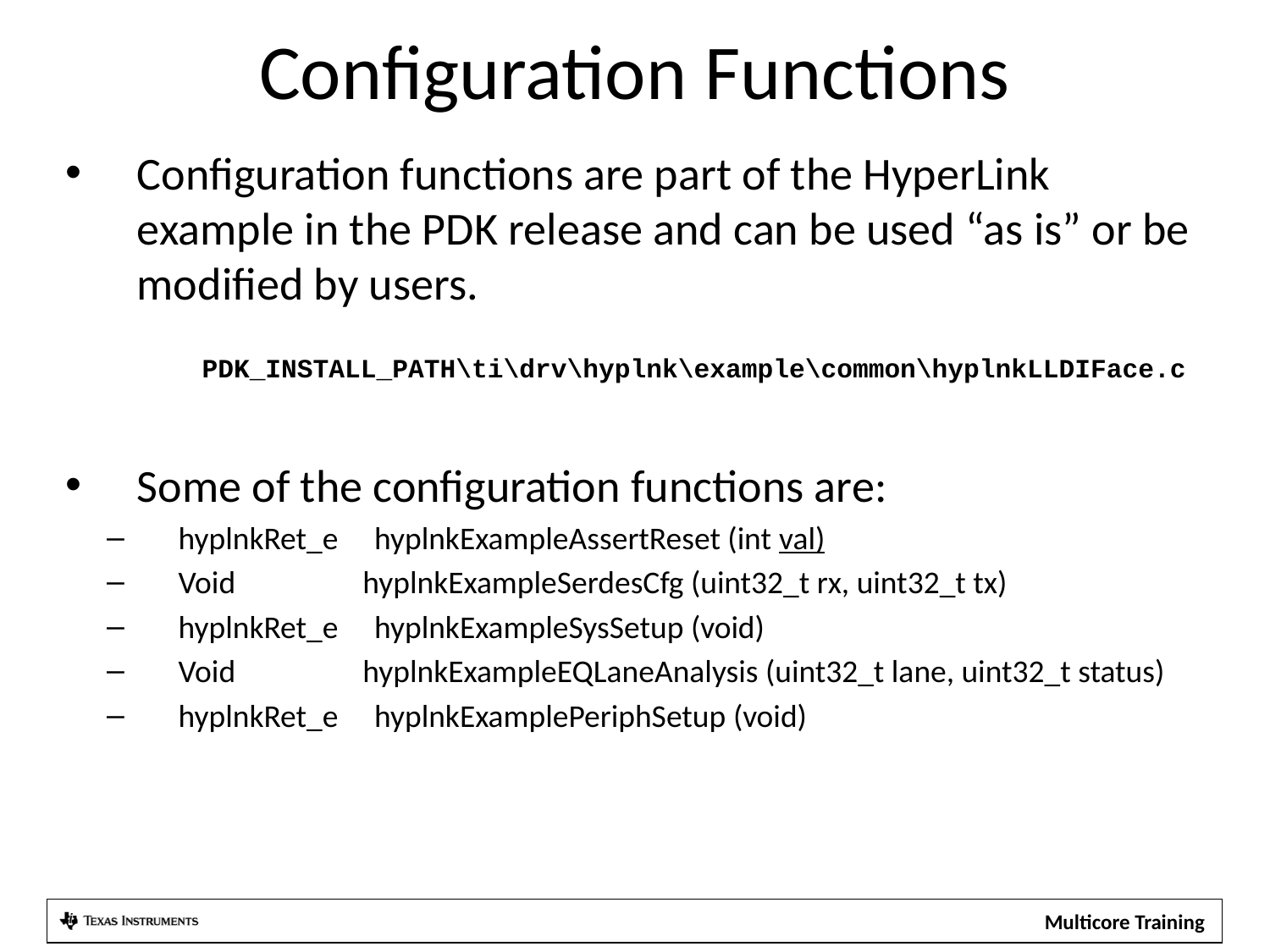

# Configuration Functions
Configuration functions are part of the HyperLink example in the PDK release and can be used “as is” or be modified by users.

                       PDK_INSTALL_PATH\ti\drv\hyplnk\example\common\hyplnkLLDIFace.c

Some of the configuration functions are:
hyplnkRet_e     hyplnkExampleAssertReset (int val)
Void	        hyplnkExampleSerdesCfg (uint32_t rx, uint32_t tx)
hyplnkRet_e     hyplnkExampleSysSetup (void)
Void	        hyplnkExampleEQLaneAnalysis (uint32_t lane, uint32_t status)
hyplnkRet_e     hyplnkExamplePeriphSetup (void)